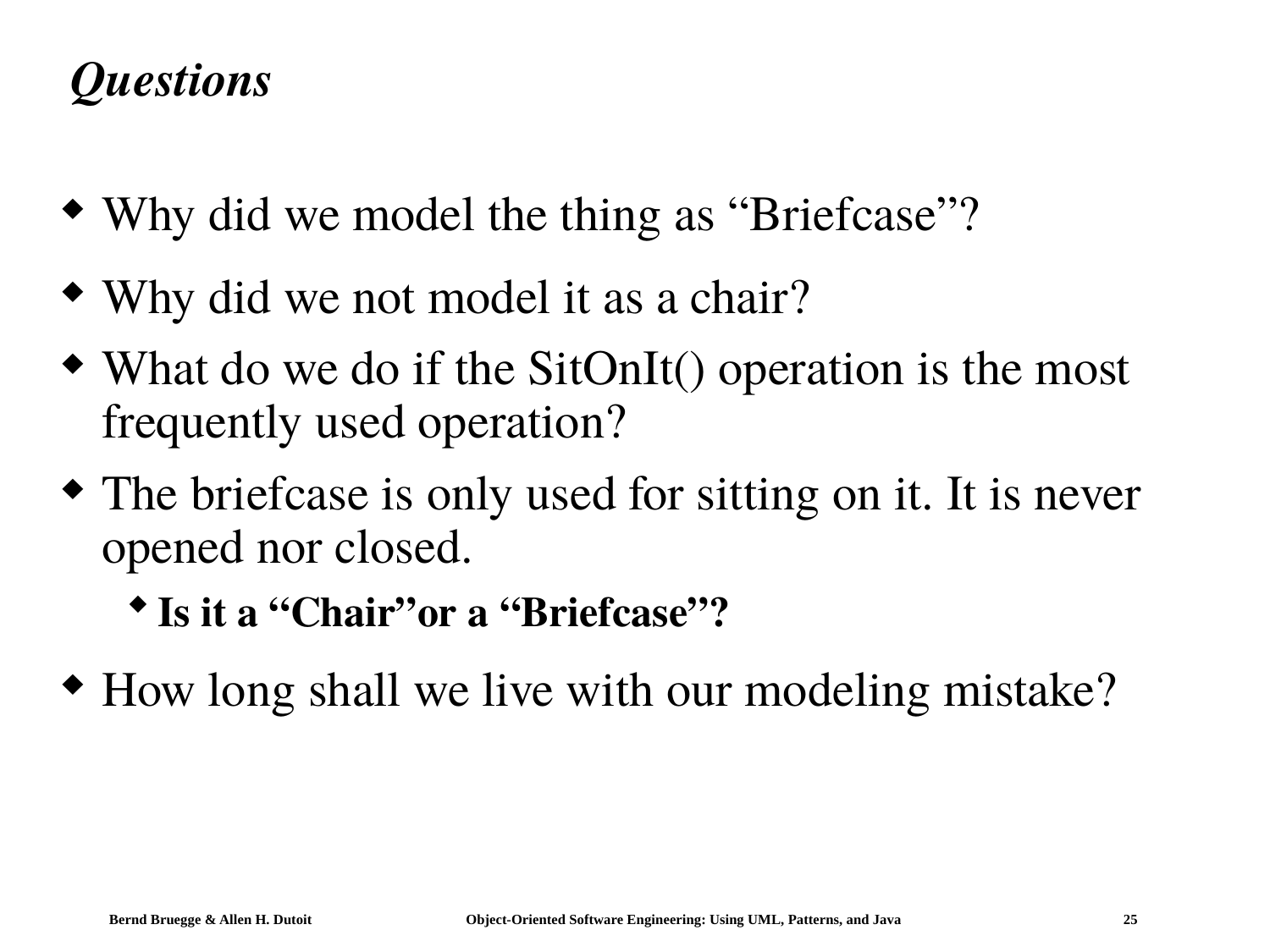

# Questions
Why did we model the thing as “Briefcase”?
Why did we not model it as a chair?
What do we do if the SitOnIt() operation is the most frequently used operation?
The briefcase is only used for sitting on it. It is never opened nor closed.
Is it a “Chair”or a “Briefcase”?
How long shall we live with our modeling mistake?